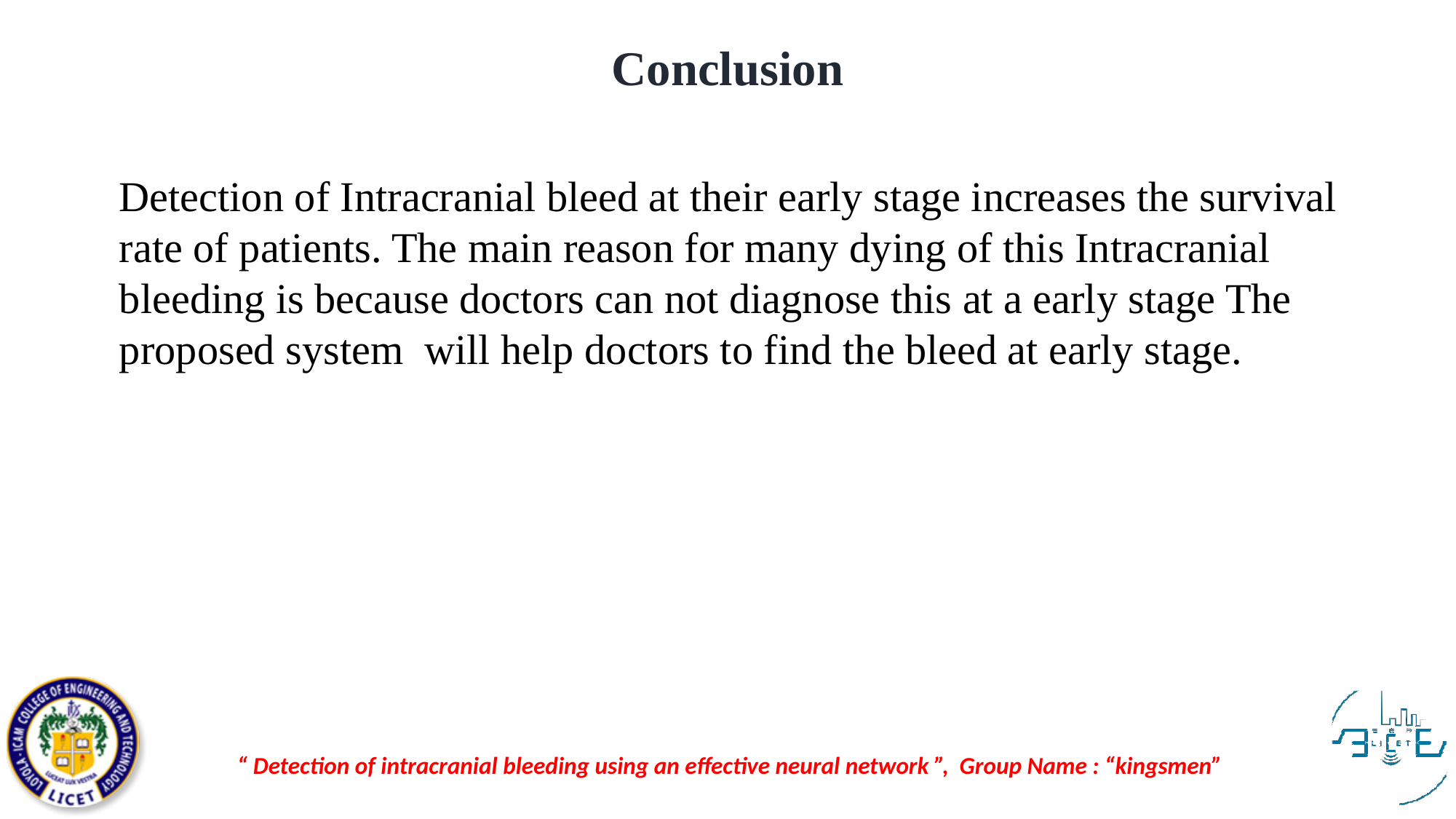

# Conclusion
Detection of Intracranial bleed at their early stage increases the survival rate of patients. The main reason for many dying of this Intracranial bleeding is because doctors can not diagnose this at a early stage The proposed system  will help doctors to find the bleed at early stage.

“ Detection of intracranial bleeding using an effective neural network ”,  Group Name : “kingsmen”